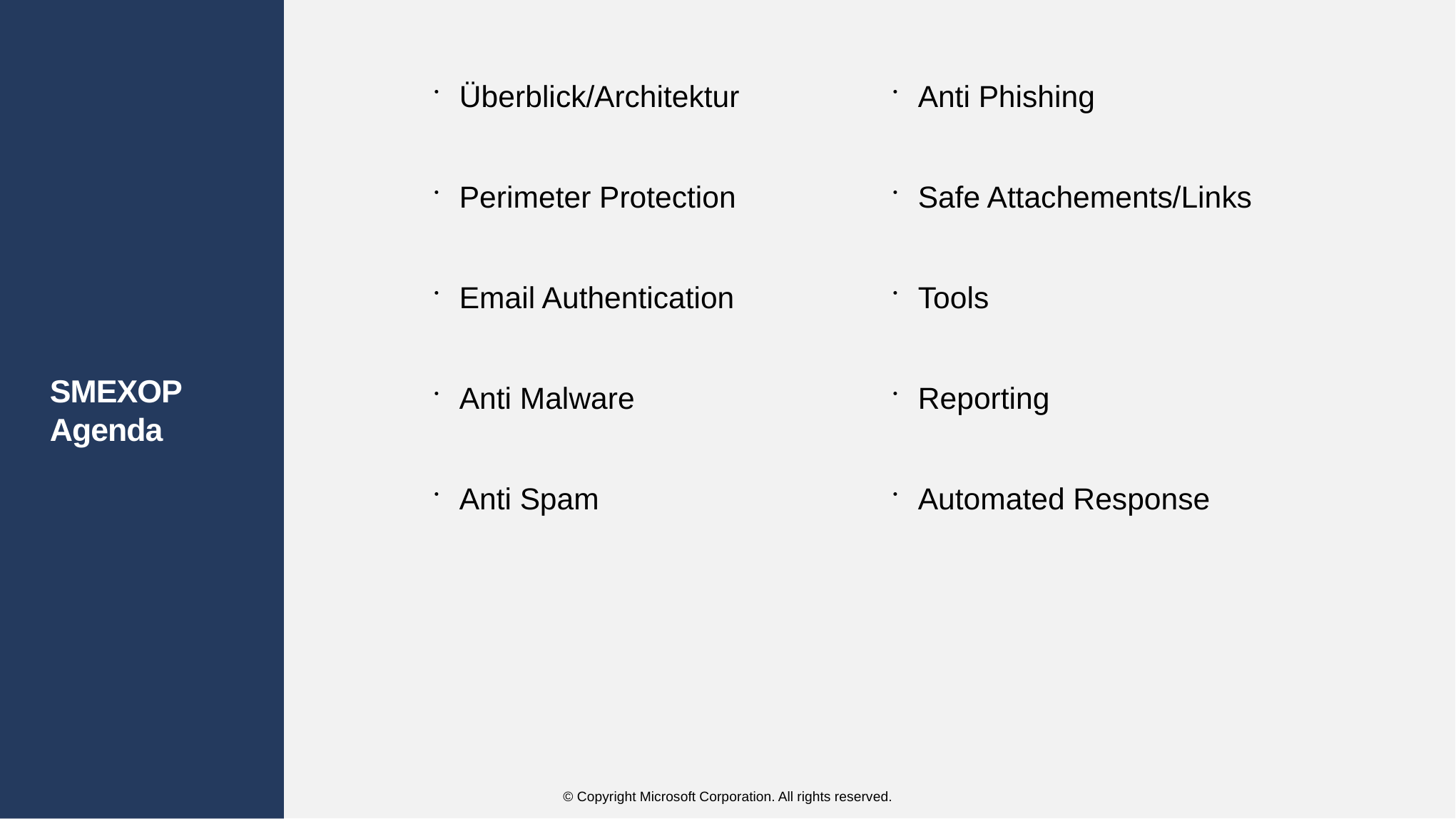

Überblick/Architektur
Anti Phishing
Perimeter Protection
Safe Attachements/Links
Email Authentication
Tools
Anti Malware
Reporting
# SMEXOP Agenda
Automated Response
Anti Spam